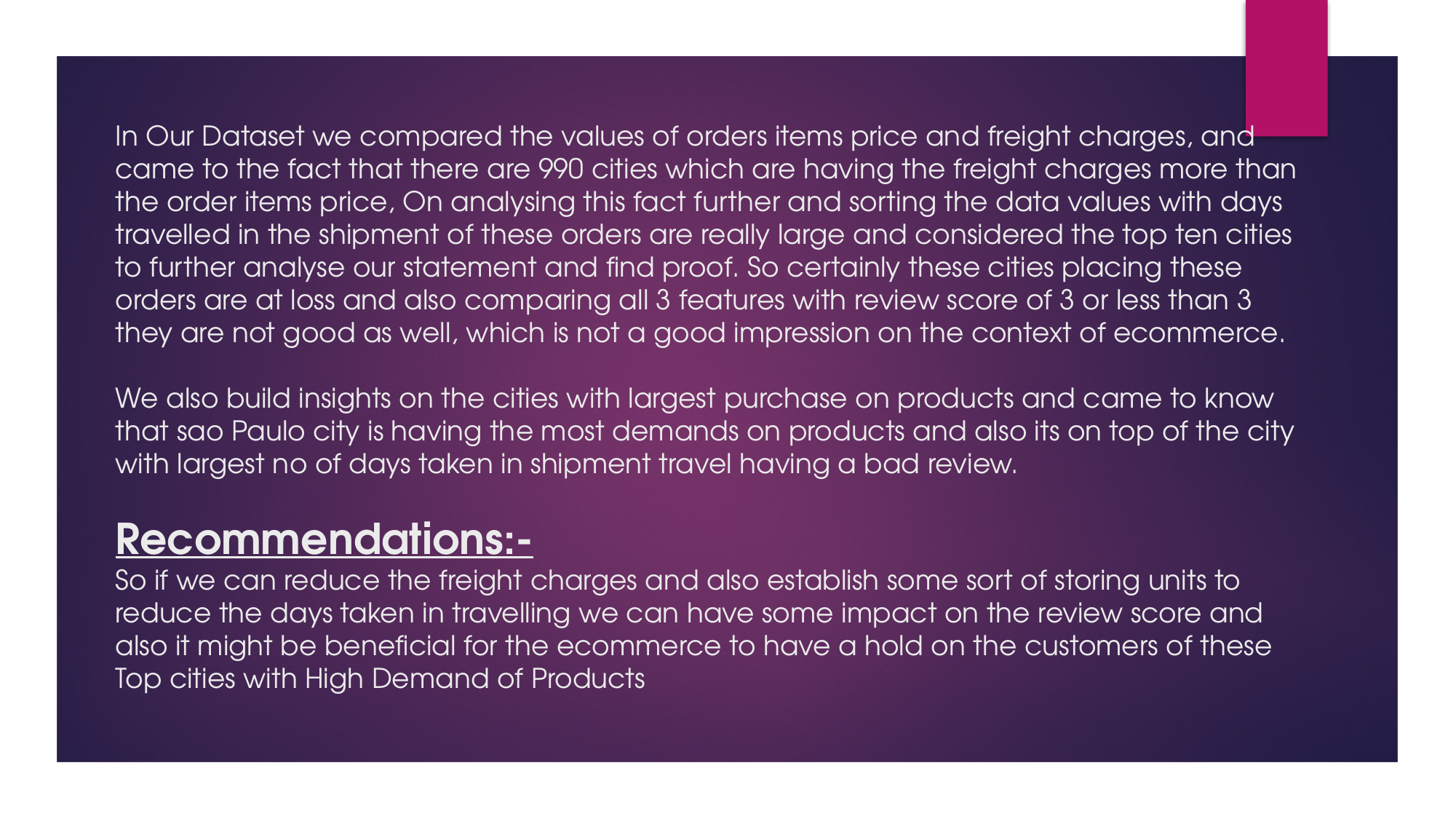

# In Our Dataset we compared the values of orders items price and freight charges, and came to the fact that there are 990 cities which are having the freight charges more than the order items price, On analysing this fact further and sorting the data values with days travelled in the shipment of these orders are really large and considered the top ten cities to further analyse our statement and find proof. So certainly these cities placing these orders are at loss and also comparing all 3 features with review score of 3 or less than 3 they are not good as well, which is not a good impression on the context of ecommerce. We also build insights on the cities with largest purchase on products and came to know that sao Paulo city is having the most demands on products and also its on top of the city with largest no of days taken in shipment travel having a bad review. Recommendations:- So if we can reduce the freight charges and also establish some sort of storing units to reduce the days taken in travelling we can have some impact on the review score and also it might be beneficial for the ecommerce to have a hold on the customers of these Top cities with High Demand of Products